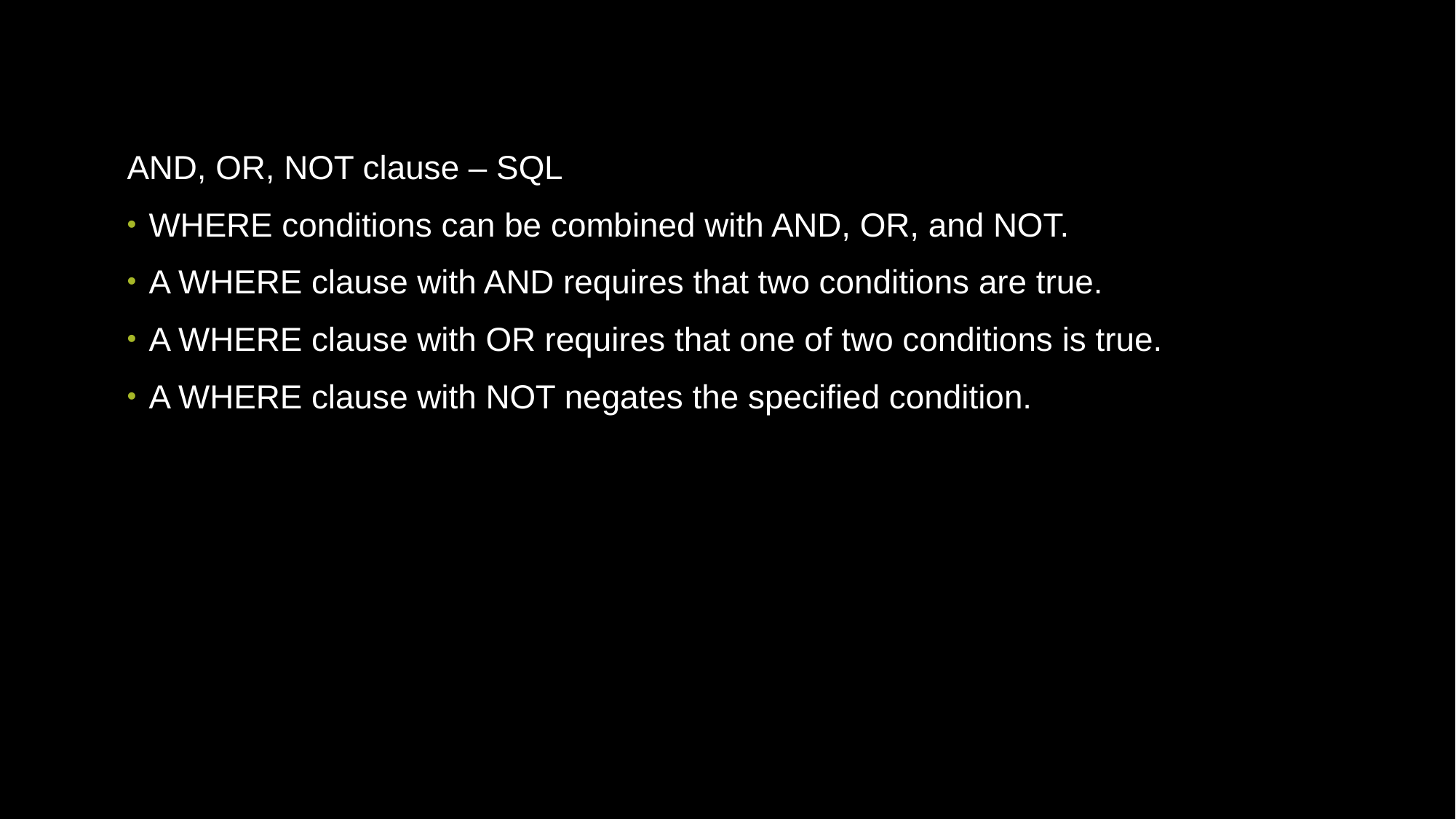

AND, OR, NOT clause – SQL
WHERE conditions can be combined with AND, OR, and NOT.
A WHERE clause with AND requires that two conditions are true.
A WHERE clause with OR requires that one of two conditions is true.
A WHERE clause with NOT negates the specified condition.